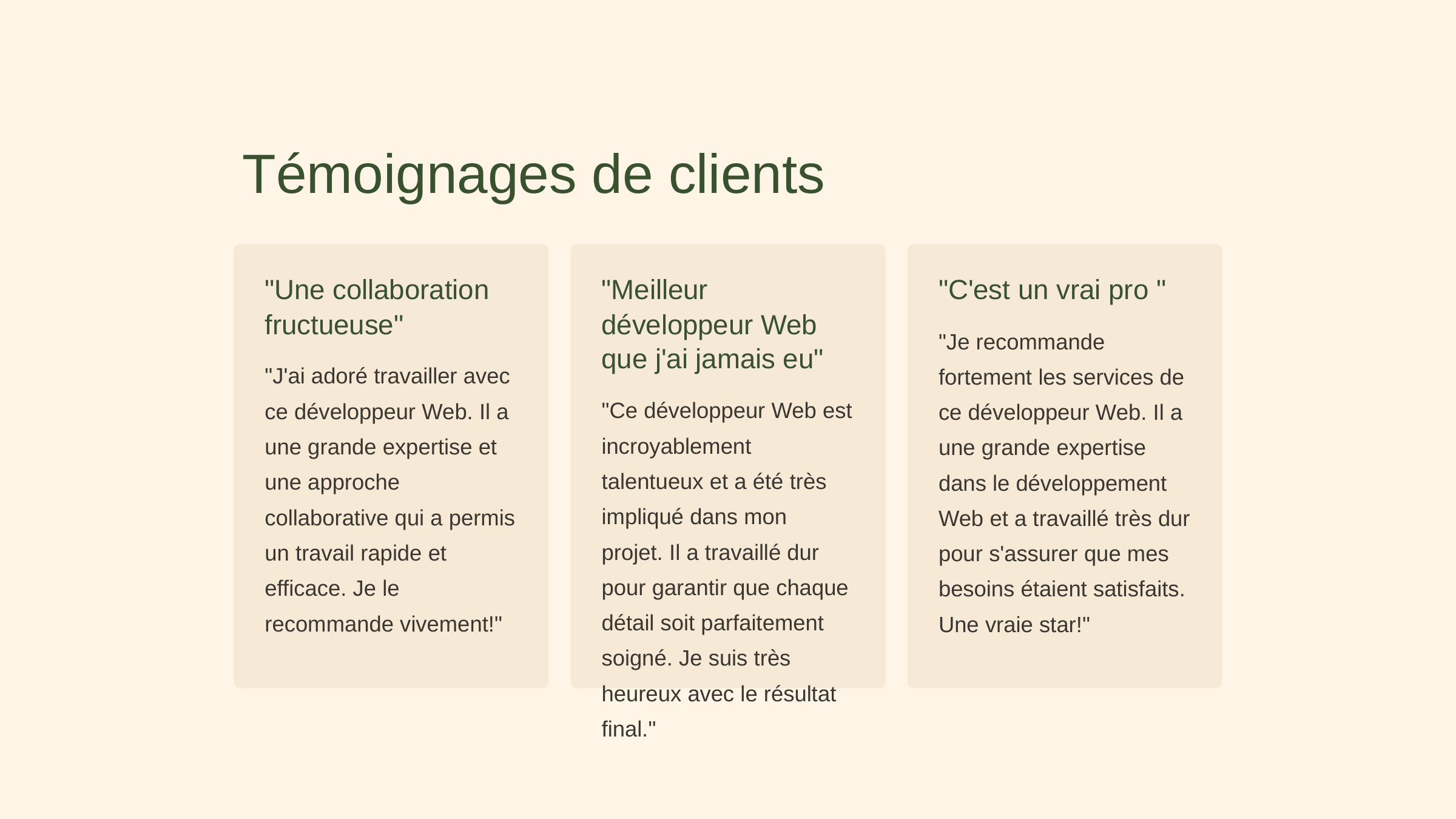

Témoignages de clients

"Une collaboration fructueuse"
"Meilleur développeur Web que j'ai jamais eu"
"C'est un vrai pro "
"Je recommande fortement les services de ce développeur Web. Il a une grande expertise dans le développement Web et a travaillé très dur pour s'assurer que mes besoins étaient satisfaits. Une vraie star!"
"J'ai adoré travailler avec ce développeur Web. Il a une grande expertise et une approche collaborative qui a permis un travail rapide et efficace. Je le recommande vivement!"
"Ce développeur Web est incroyablement talentueux et a été très impliqué dans mon projet. Il a travaillé dur pour garantir que chaque détail soit parfaitement soigné. Je suis très heureux avec le résultat final."